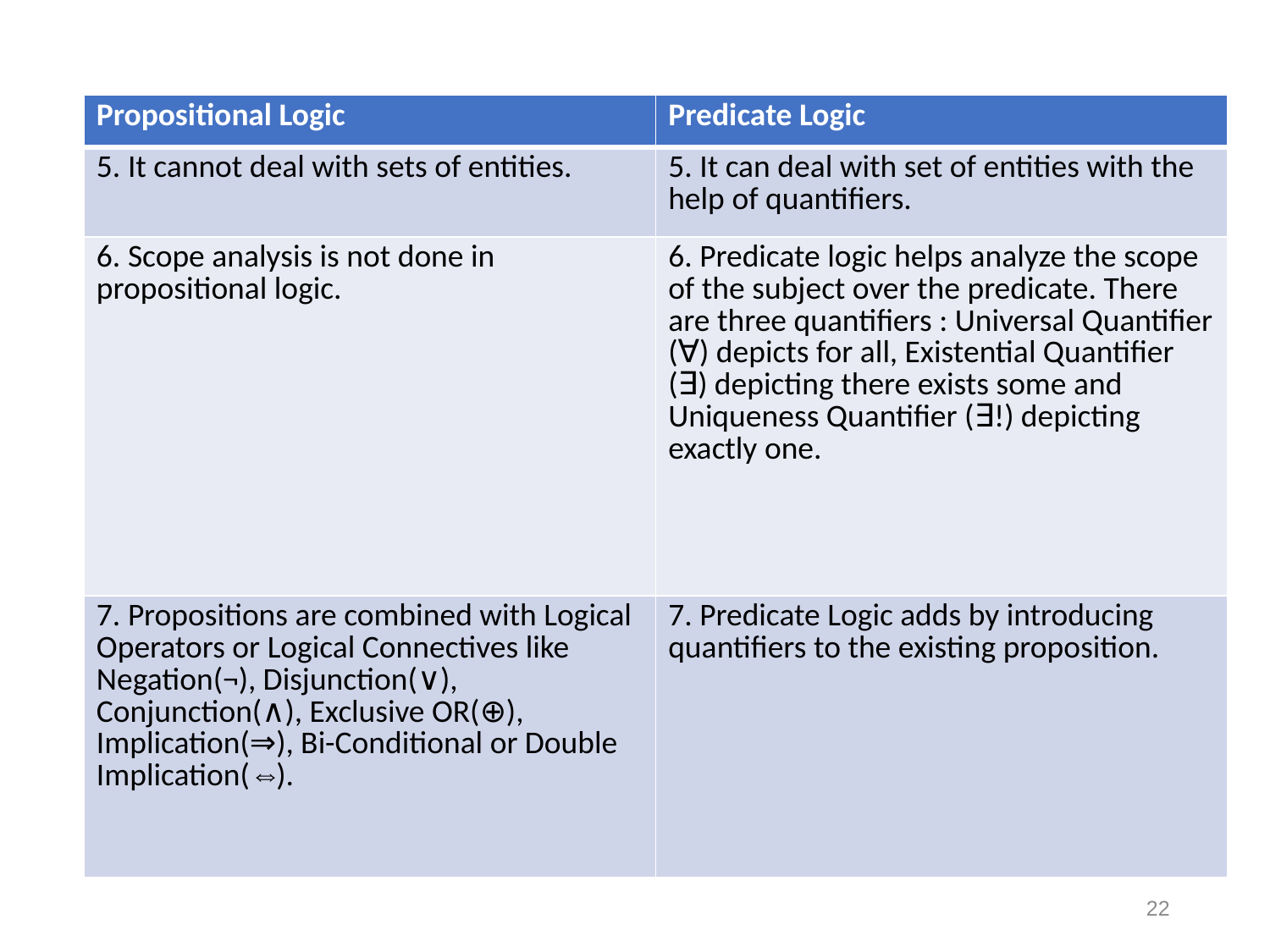

| Propositional Logic | Predicate Logic |
| --- | --- |
| 5. It cannot deal with sets of entities. | 5. It can deal with set of entities with the help of quantifiers. |
| 6. Scope analysis is not done in propositional logic. | 6. Predicate logic helps analyze the scope of the subject over the predicate. There are three quantifiers : Universal Quantifier (∀) depicts for all, Existential Quantifier (∃) depicting there exists some and Uniqueness Quantifier (∃!) depicting exactly one. |
| 7. Propositions are combined with Logical Operators or Logical Connectives like Negation(¬), Disjunction(∨), Conjunction(∧), Exclusive OR(⊕), Implication(⇒), Bi-Conditional or Double Implication(⇔). | 7. Predicate Logic adds by introducing quantifiers to the existing proposition. |
22